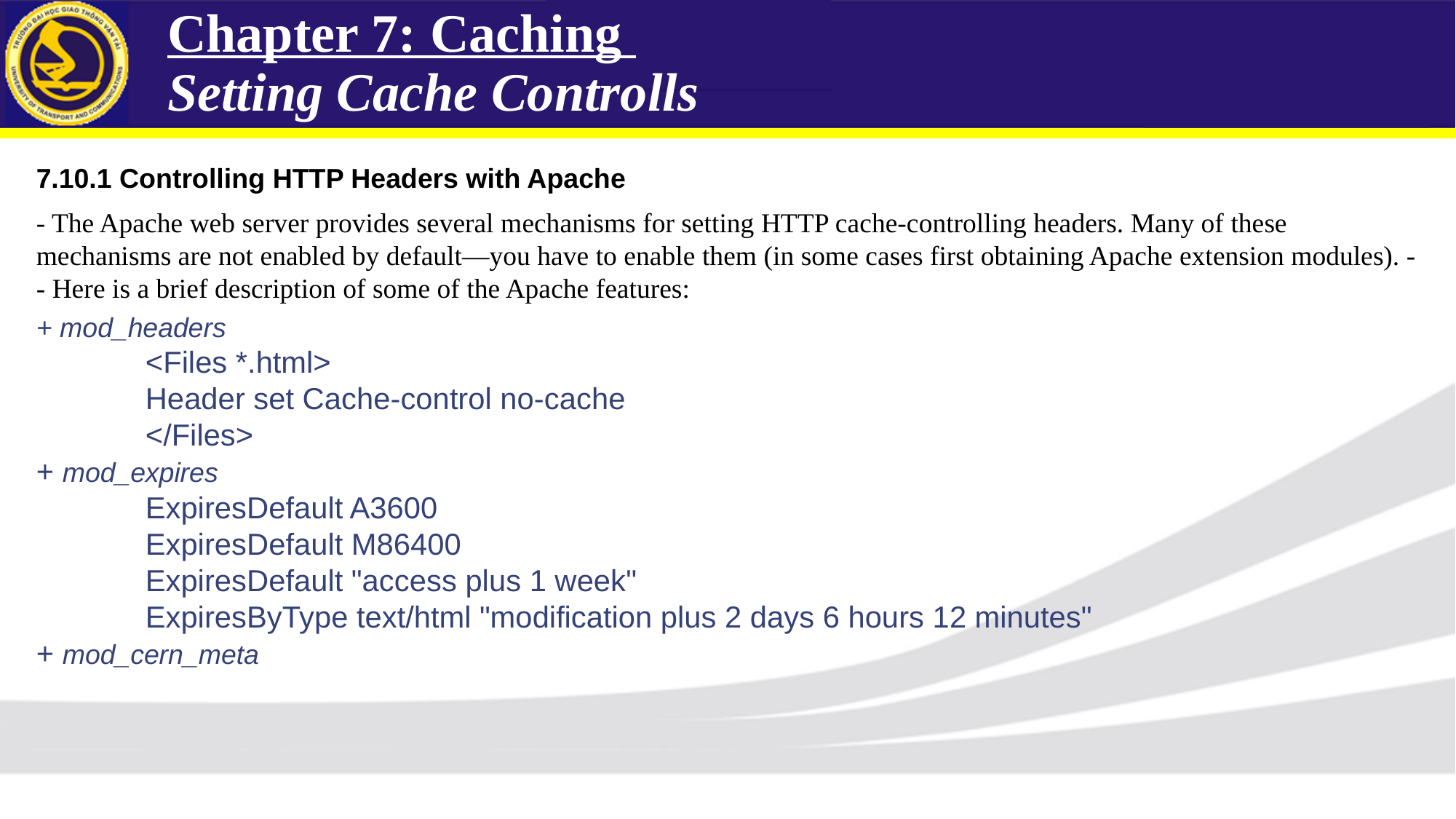

Chapter 7: Caching
Setting Cache Controlls
7.10.1 Controlling HTTP Headers with Apache
- The Apache web server provides several mechanisms for setting HTTP cache-controlling headers. Many of these mechanisms are not enabled by default—you have to enable them (in some cases first obtaining Apache extension modules). - - Here is a brief description of some of the Apache features:
+ mod_headers
	<Files *.html>
	Header set Cache-control no-cache
	</Files>
+ mod_expires
	ExpiresDefault A3600
	ExpiresDefault M86400
	ExpiresDefault "access plus 1 week"
	ExpiresByType text/html "modification plus 2 days 6 hours 12 minutes"
+ mod_cern_meta